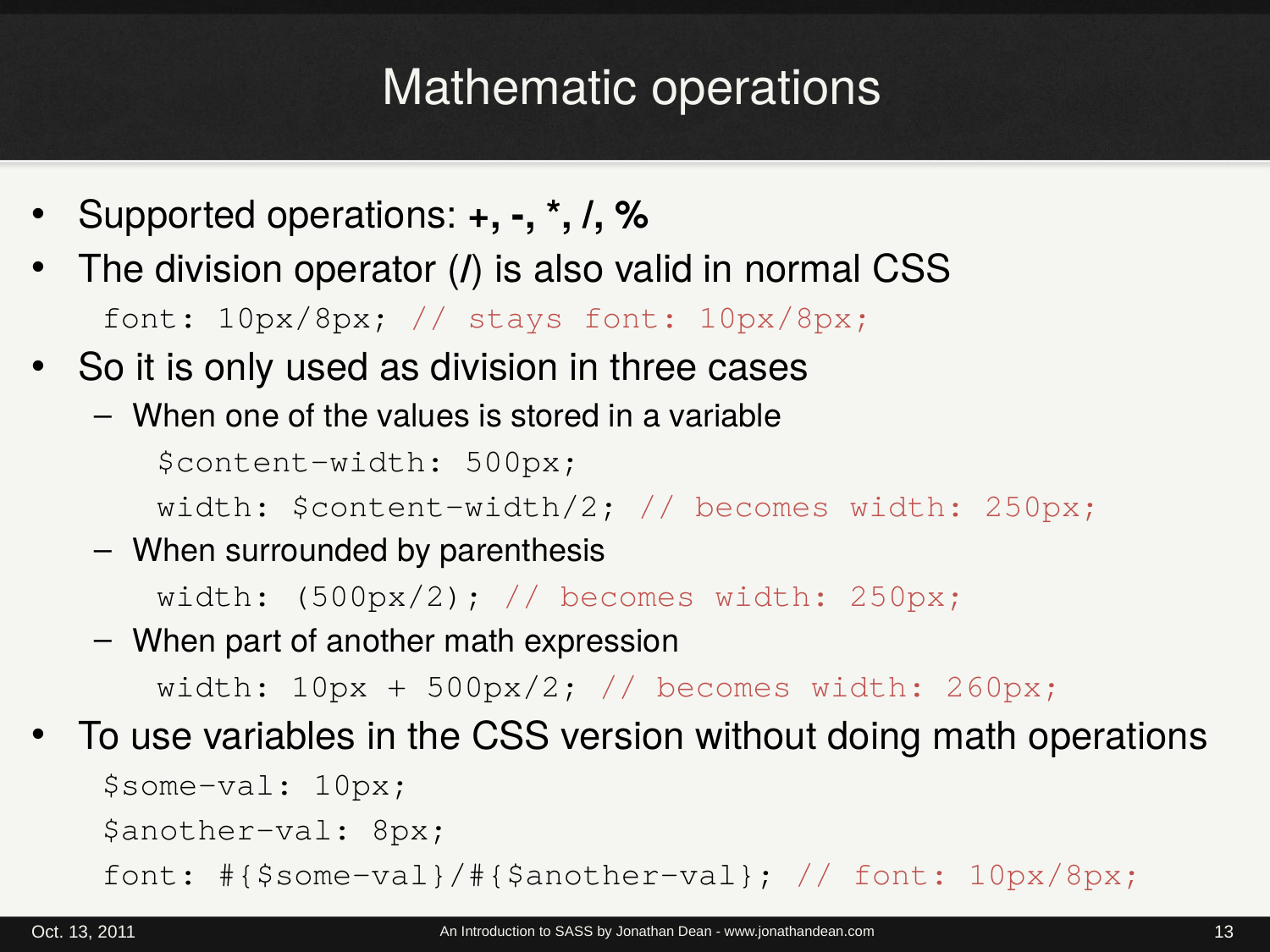

# Mathematic operations
Supported operations: +, -, *, /, %
The division operator (/) is also valid in normal CSS
font: 10px/8px; // stays font: 10px/8px;
So it is only used as division in three cases
When one of the values is stored in a variable
$content-width: 500px;
width: $content-width/2; // becomes width: 250px;
When surrounded by parenthesis
width: (500px/2); // becomes width: 250px;
When part of another math expression
width: 10px + 500px/2; // becomes width: 260px;
To use variables in the CSS version without doing math operations
$some-val: 10px;
$another-val: 8px;
font: #{$some-val}/#{$another-val}; // font: 10px/8px;
Oct. 13, 2011
An Introduction to SASS by Jonathan Dean - www.jonathandean.com
13